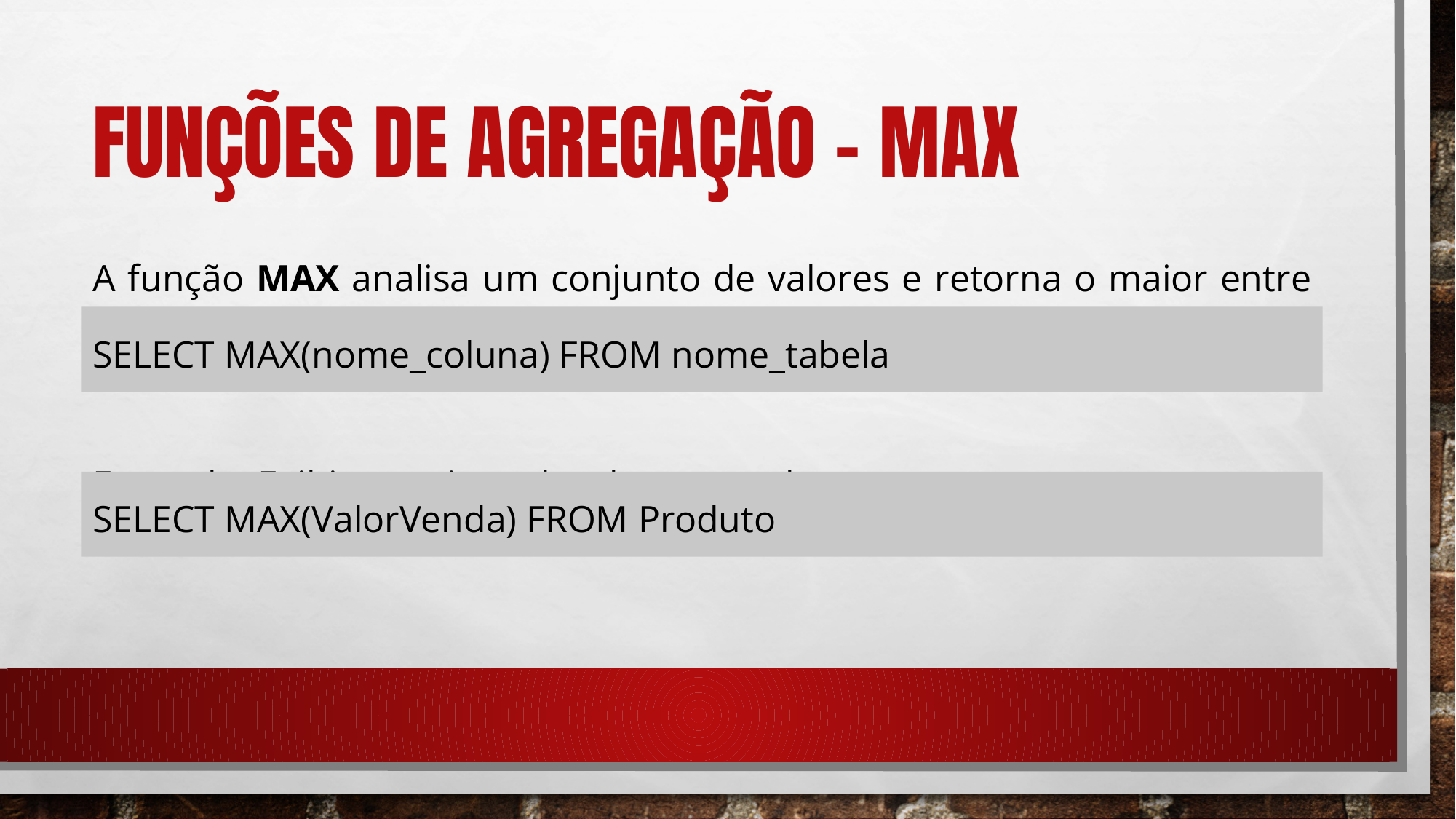

# Funções de agregação - max
A função MAX analisa um conjunto de valores e retorna o maior entre eles.

Exemplo: Exibir o maior valor de um produto.
SELECT MAX(nome_coluna) FROM nome_tabela
SELECT MAX(ValorVenda) FROM Produto